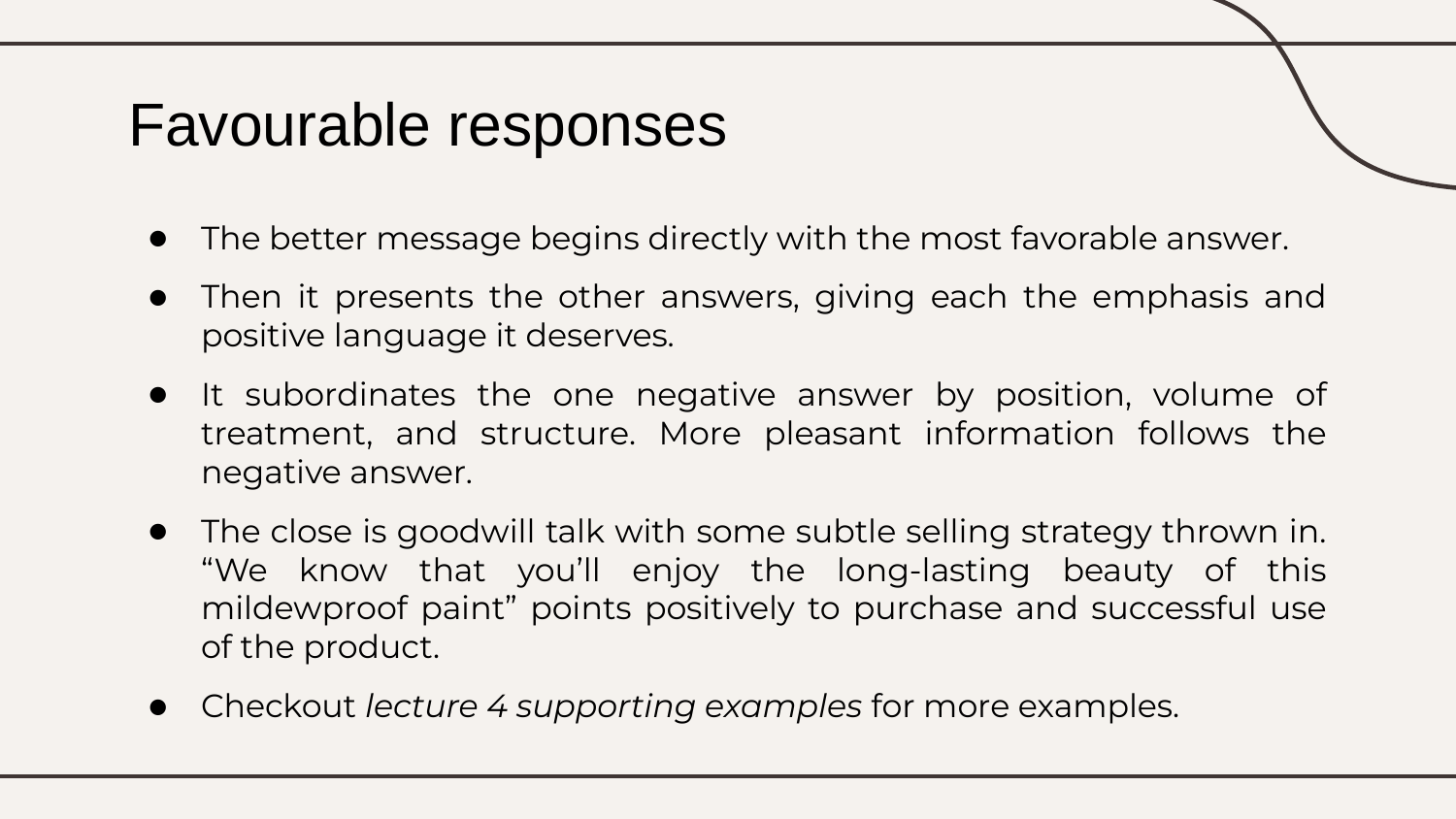

# Favourable responses
The better message begins directly with the most favorable answer.
Then it presents the other answers, giving each the emphasis and positive language it deserves.
It subordinates the one negative answer by position, volume of treatment, and structure. More pleasant information follows the negative answer.
The close is goodwill talk with some subtle selling strategy thrown in. “We know that you’ll enjoy the long-lasting beauty of this mildewproof paint” points positively to purchase and successful use of the product.
Checkout lecture 4 supporting examples for more examples.